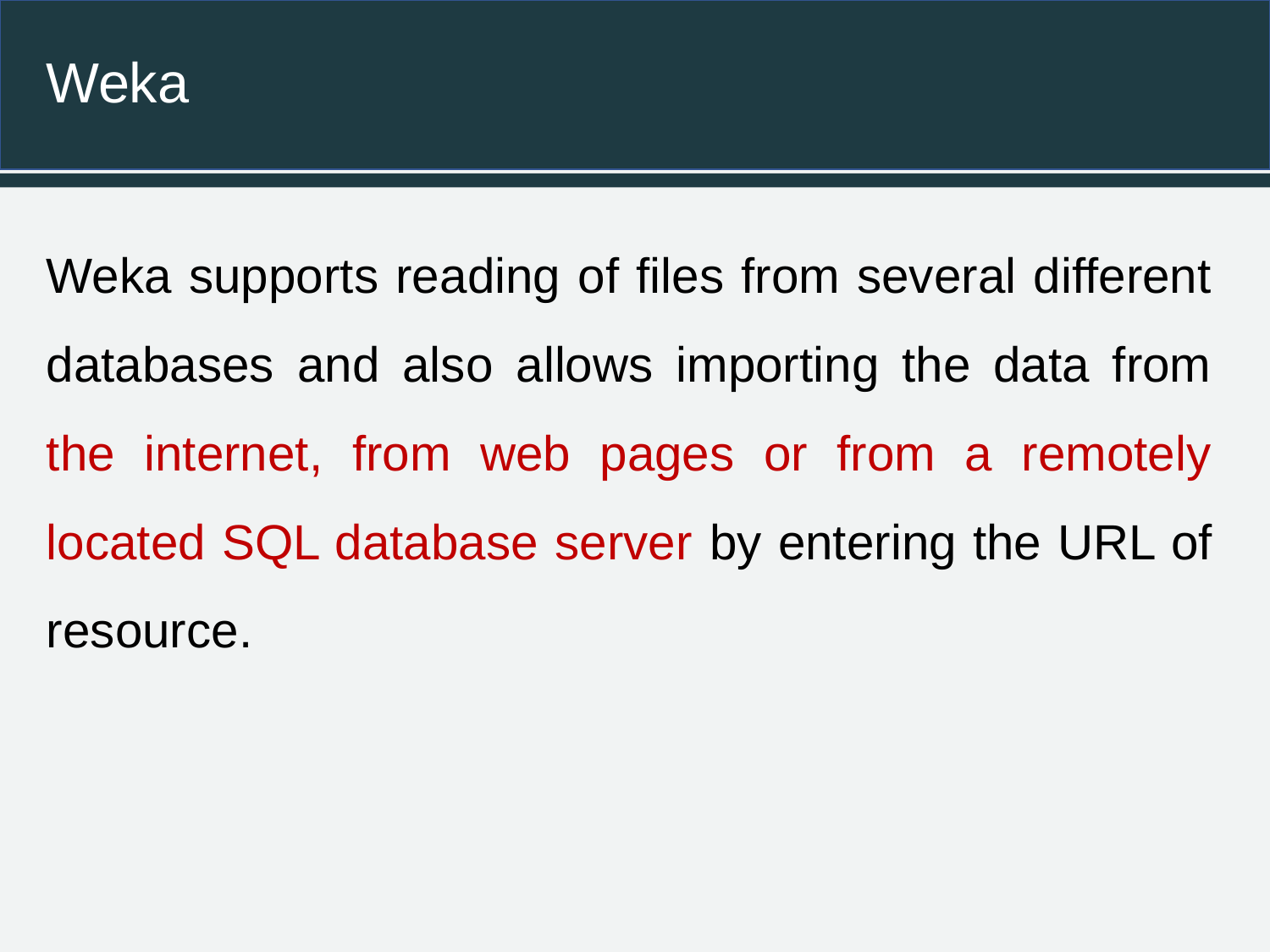

# Weka
Weka supports reading of files from several different databases and also allows importing the data from the internet, from web pages or from a remotely located SQL database server by entering the URL of resource.